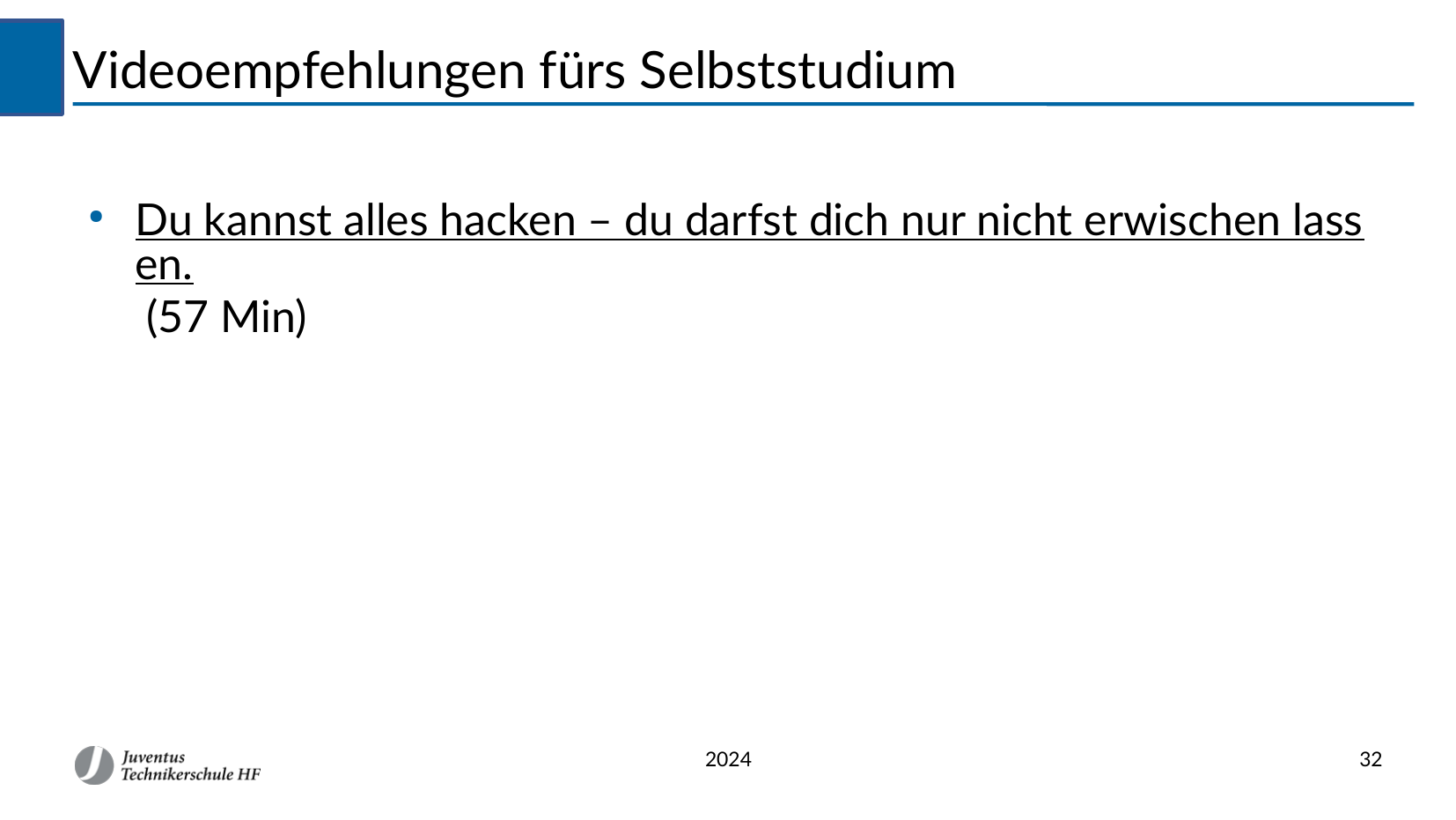

Videoempfehlungen fürs Selbststudium
Du kannst alles hacken – du darfst dich nur nicht erwischen lassen. (57 Min)
2024
32